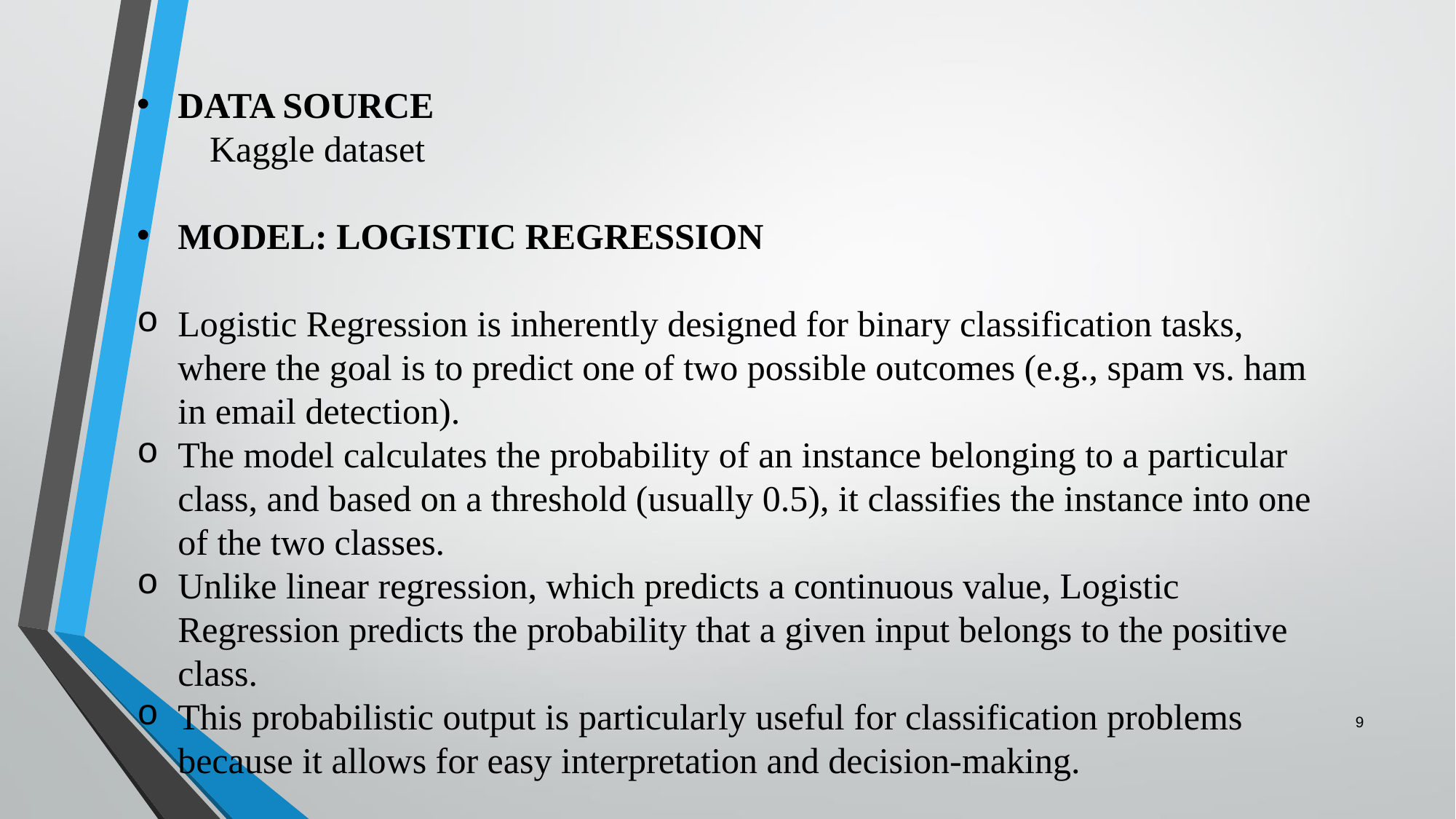

DATA SOURCE
        Kaggle dataset

MODEL: LOGISTIC REGRESSION

Logistic Regression is inherently designed for binary classification tasks, where the goal is to predict one of two possible outcomes (e.g., spam vs. ham in email detection).
The model calculates the probability of an instance belonging to a particular class, and based on a threshold (usually 0.5), it classifies the instance into one of the two classes.
Unlike linear regression, which predicts a continuous value, Logistic Regression predicts the probability that a given input belongs to the positive class.
This probabilistic output is particularly useful for classification problems because it allows for easy interpretation and decision-making.

9